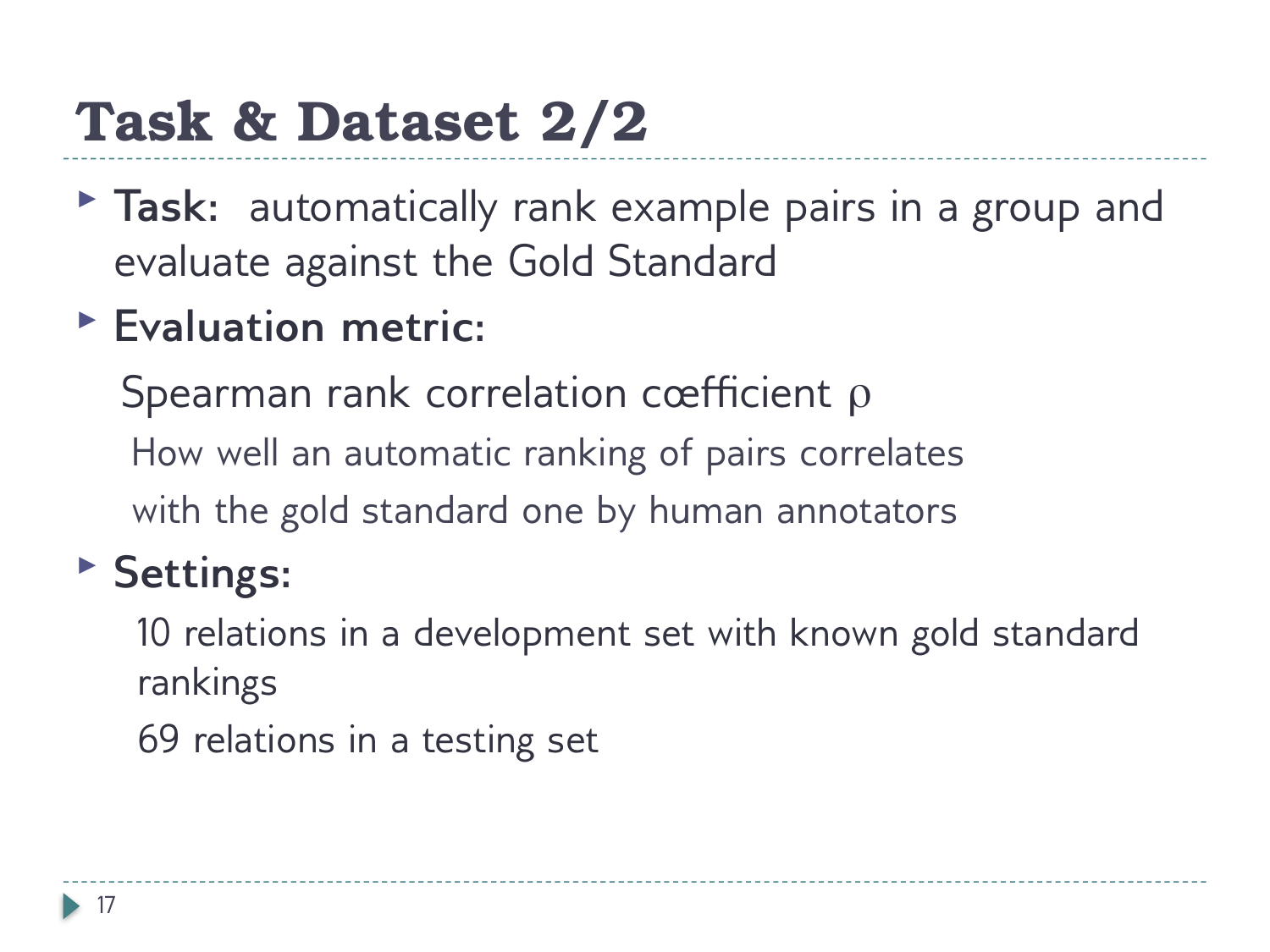

# Task & Dataset 2/2
Task:  automatically rank example pairs in a group and evaluate against the Gold Standard
Evaluation metric:
   Spearman rank correlation coefficient ρ
How well an automatic ranking of pairs correlates
with the gold standard one by human annotators
Settings:
10 relations in a development set with known gold standard rankings
69 relations in a testing set

17